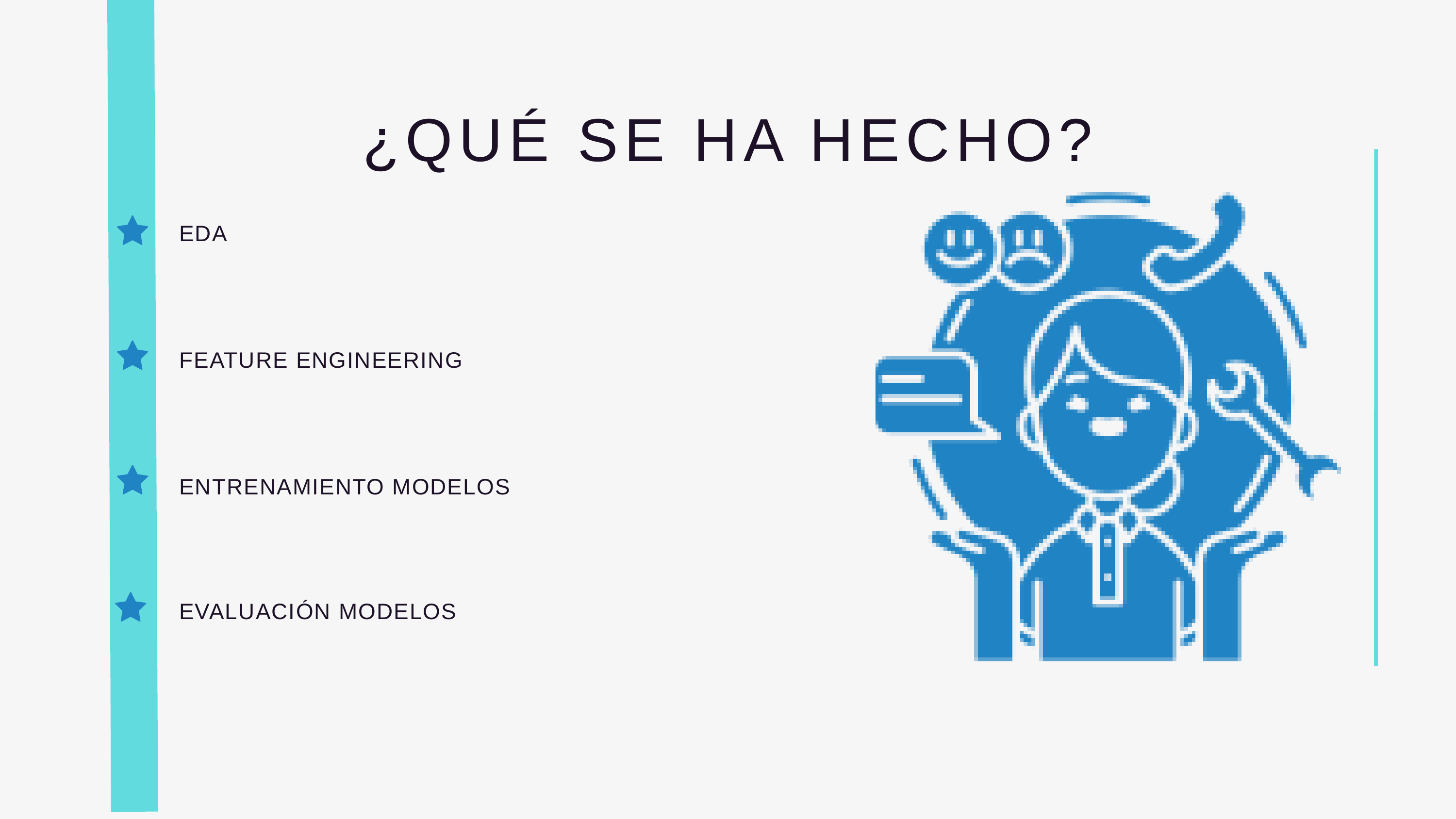

¿QUÉ SE HA HECHO?

EDA

FEATURE ENGINEERING

ENTRENAMIENTO MODELOS

EVALUACIÓN MODELOS